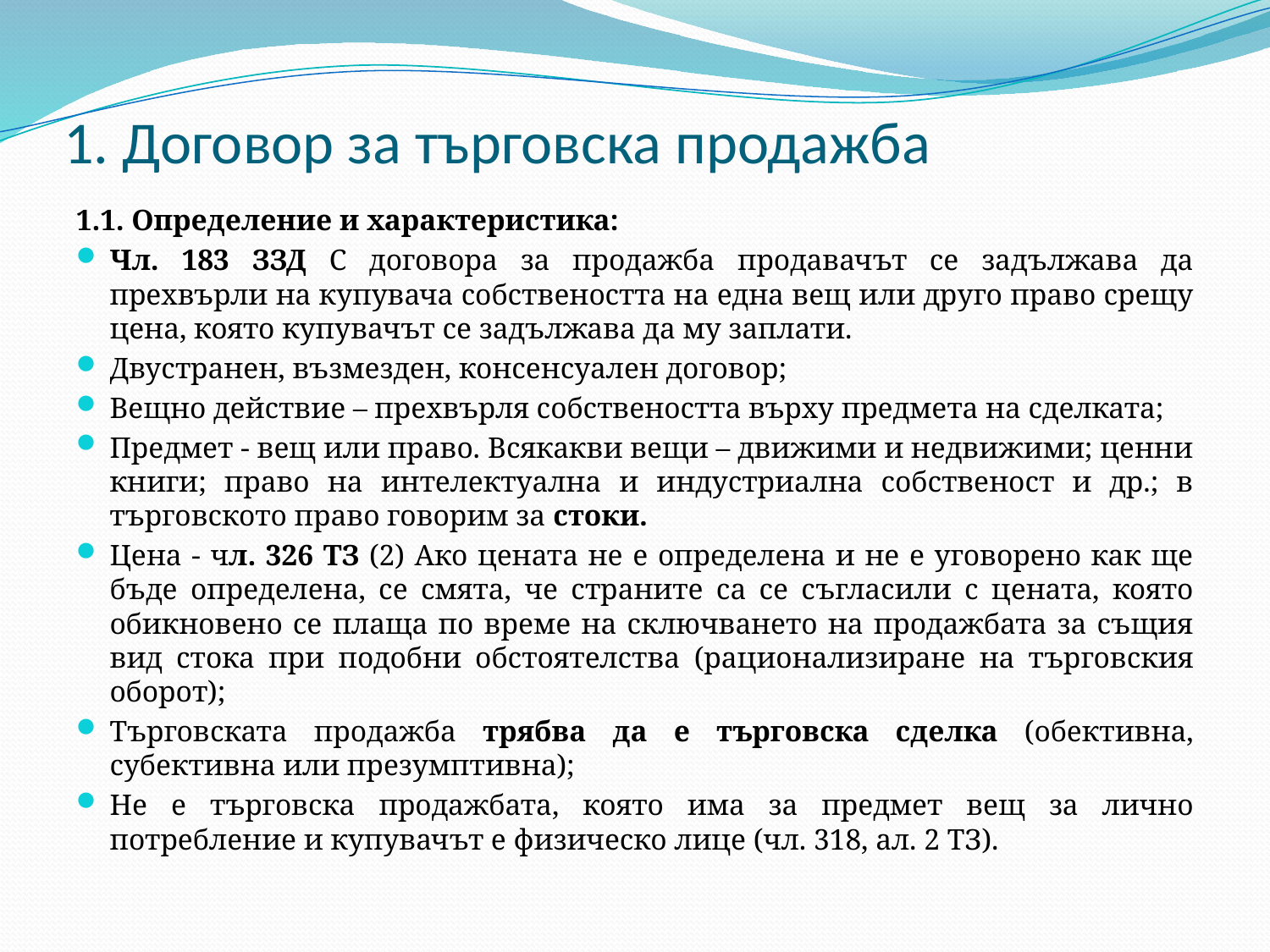

# 1. Договор за търговска продажба
1.1. Определение и характеристика:
Чл. 183 ЗЗД С договора за продажба продавачът се задължава да прехвърли на купувача собствеността на една вещ или друго право срещу цена, която купувачът се задължава да му заплати.
Двустранен, възмезден, консенсуален договор;
Вещно действие – прехвърля собствеността върху предмета на сделката;
Предмет - вещ или право. Всякакви вещи – движими и недвижими; ценни книги; право на интелектуална и индустриална собственост и др.; в търговското право говорим за стоки.
Цена - чл. 326 ТЗ (2) Ако цената не е определена и не е уговорено как ще бъде определена, се смята, че страните са се съгласили с цената, която обикновено се плаща по време на сключването на продажбата за същия вид стока при подобни обстоятелства (рационализиране на търговския оборот);
Търговската продажба трябва да е търговска сделка (обективна, субективна или презумптивна);
Не е търговска продажбата, която има за предмет вещ за лично потребление и купувачът е физическо лице (чл. 318, ал. 2 ТЗ).